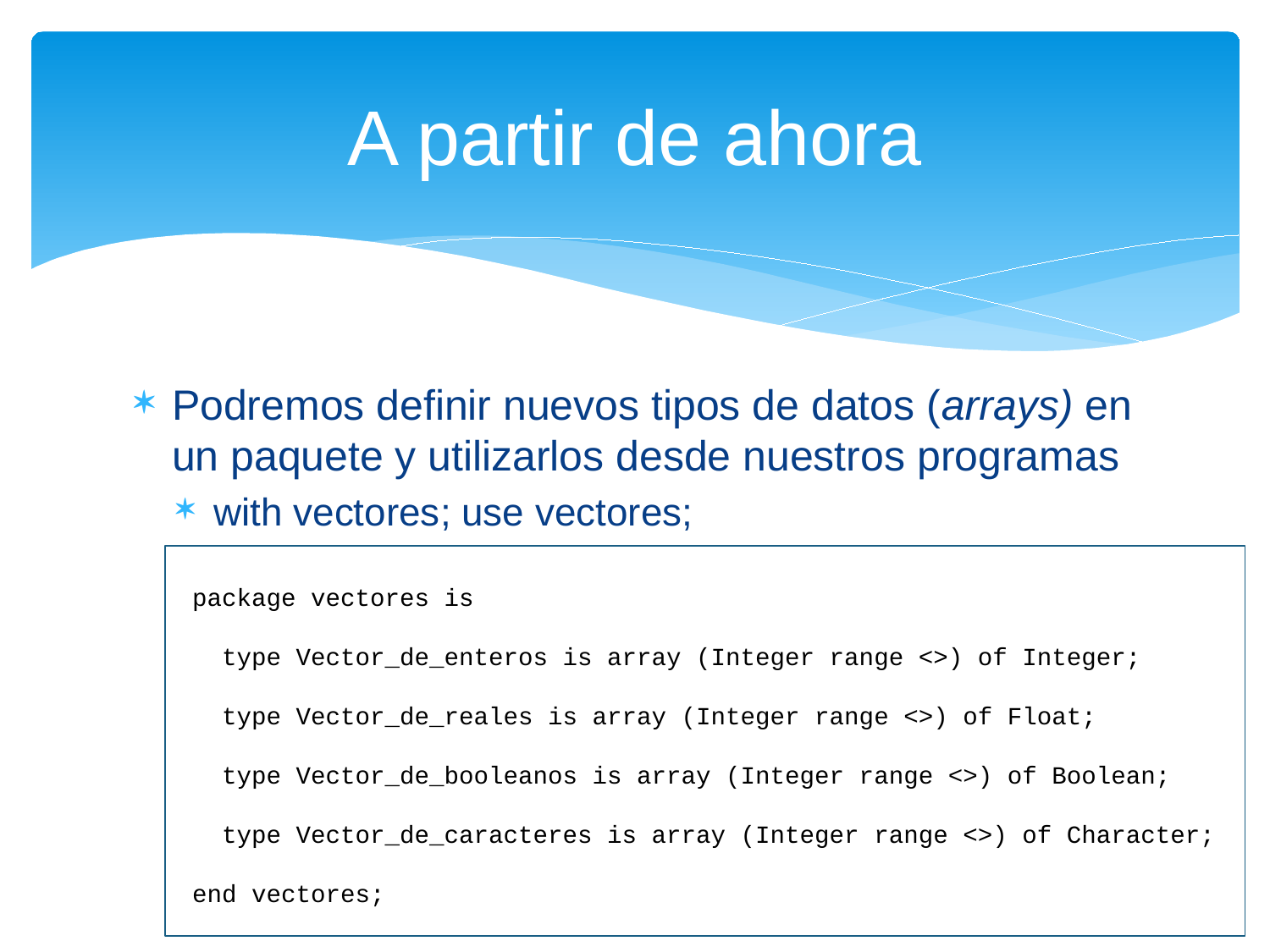

# A partir de ahora
Podremos definir nuevos tipos de datos (arrays) en un paquete y utilizarlos desde nuestros programas
with vectores; use vectores;

 package vectores is

   type Vector_de_enteros is array (Integer range <>) of Integer;

   type Vector_de_reales is array (Integer range <>) of Float;

   type Vector_de_booleanos is array (Integer range <>) of Boolean;

   type Vector_de_caracteres is array (Integer range <>) of Character;

 end vectores;